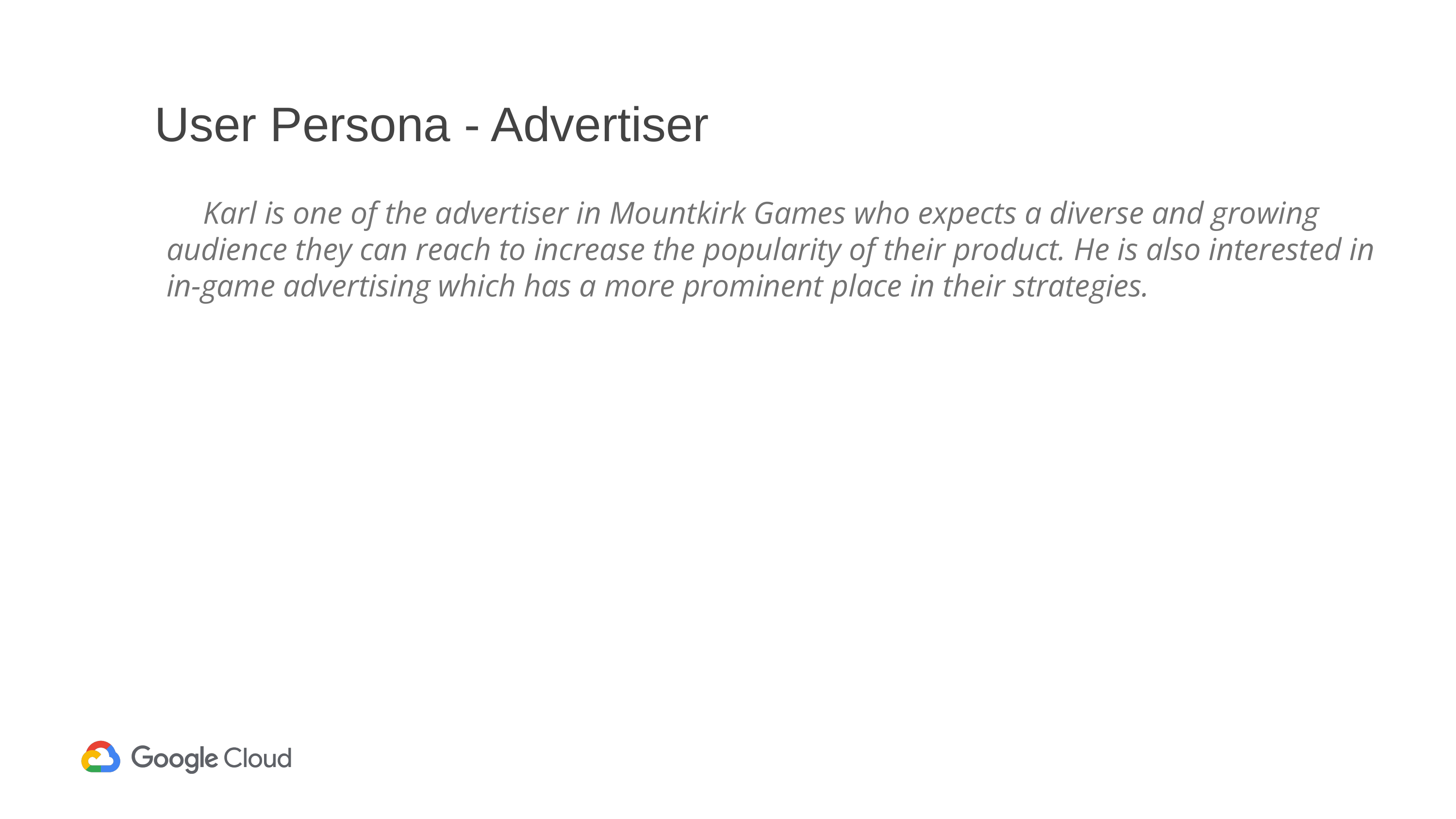

# User Persona - Advertiser
Karl is one of the advertiser in Mountkirk Games who expects a diverse and growing audience they can reach to increase the popularity of their product. He is also interested in in-game advertising which has a more prominent place in their strategies.